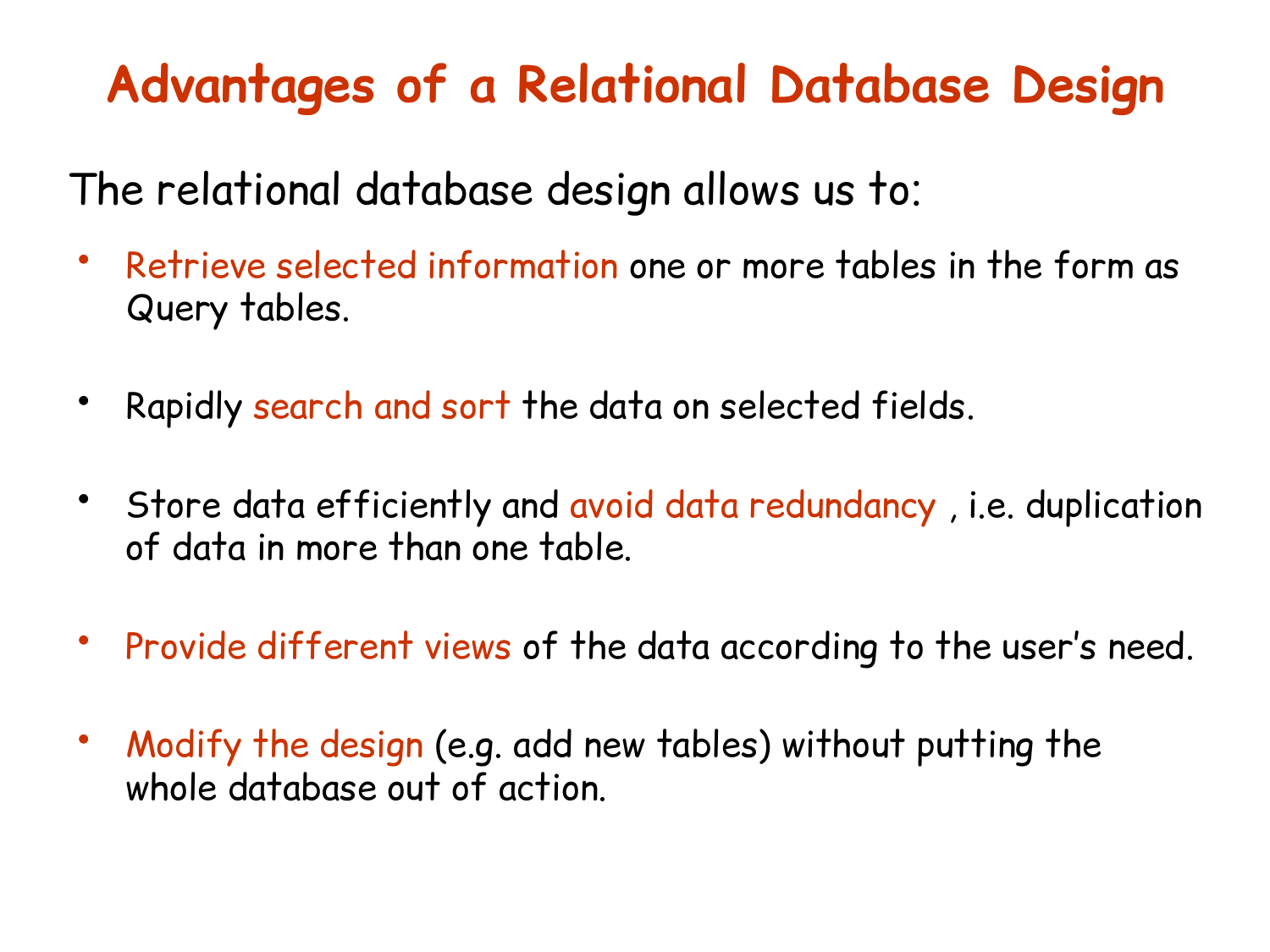

# Advantages of a Relational Database Design
The relational database design allows us to:
Retrieve selected information one or more tables in the form as Query tables.

Rapidly search and sort the data on selected fields.

Store data efficiently and avoid data redundancy , i.e. duplication of data in more than one table.

Provide different views of the data according to the user’s need.

Modify the design (e.g. add new tables) without putting the whole database out of action.